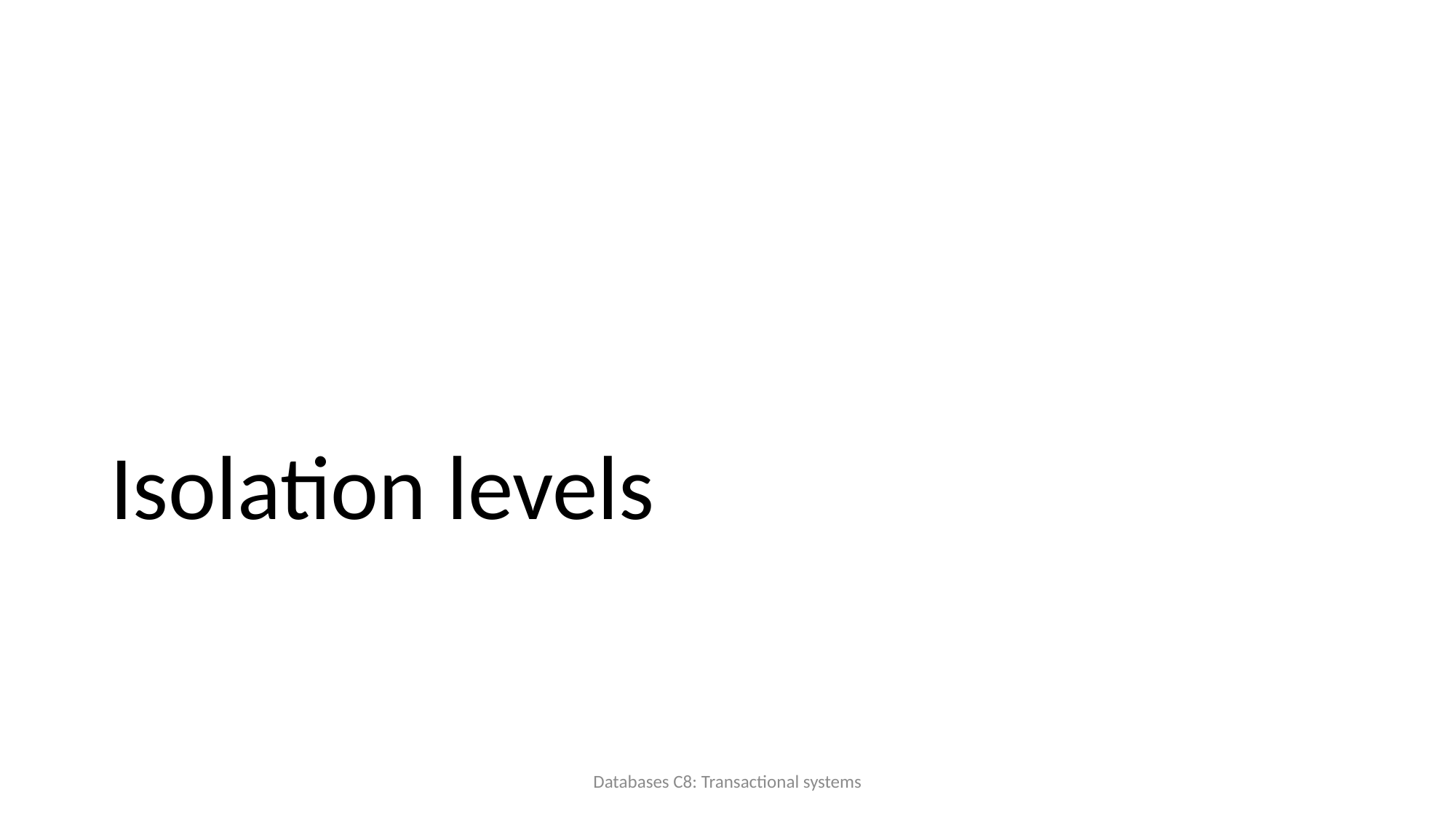

# Isolation levels

Databases C8: Transactional systems